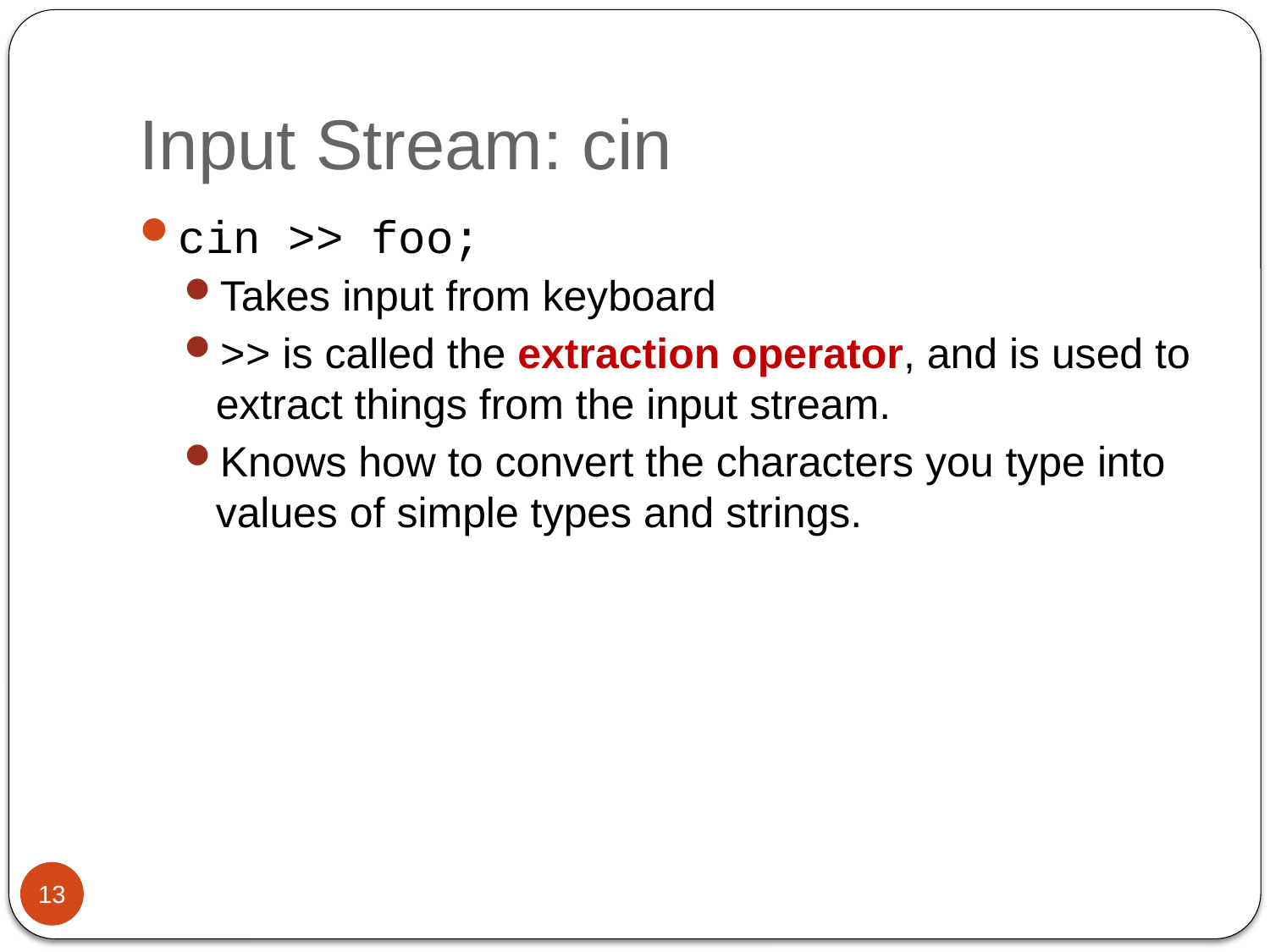

# Input Stream: cin
cin >> foo;
Takes input from keyboard
>> is called the extraction operator, and is used to
extract things from the input stream.
Knows how to convert the characters you type into values of simple types and strings.
13